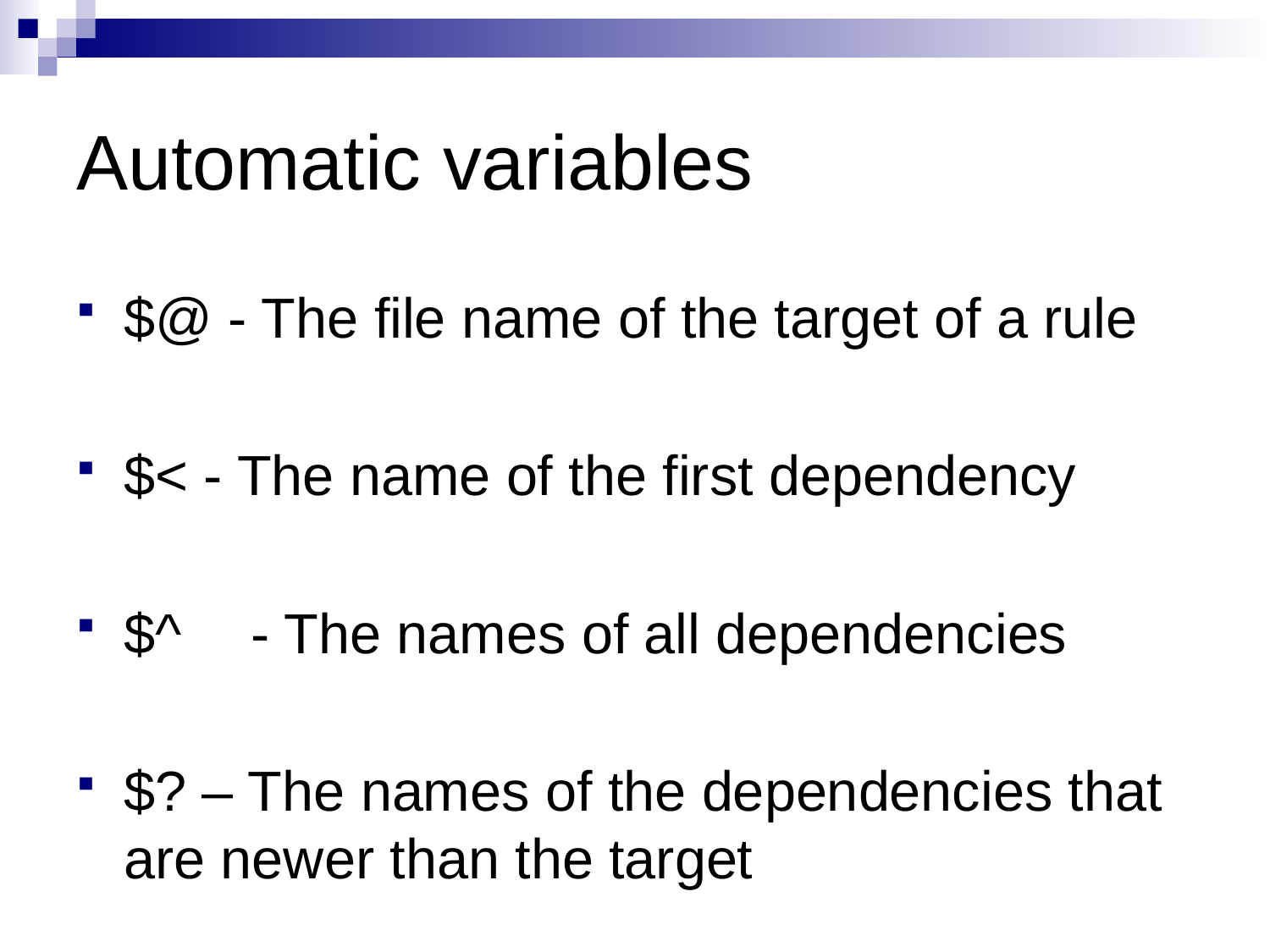

# Automatic variables
$@ - The file name of the target of a rule

$< - The name of the first dependency

$^	- The names of all dependencies

$? – The names of the dependencies that are newer than the target